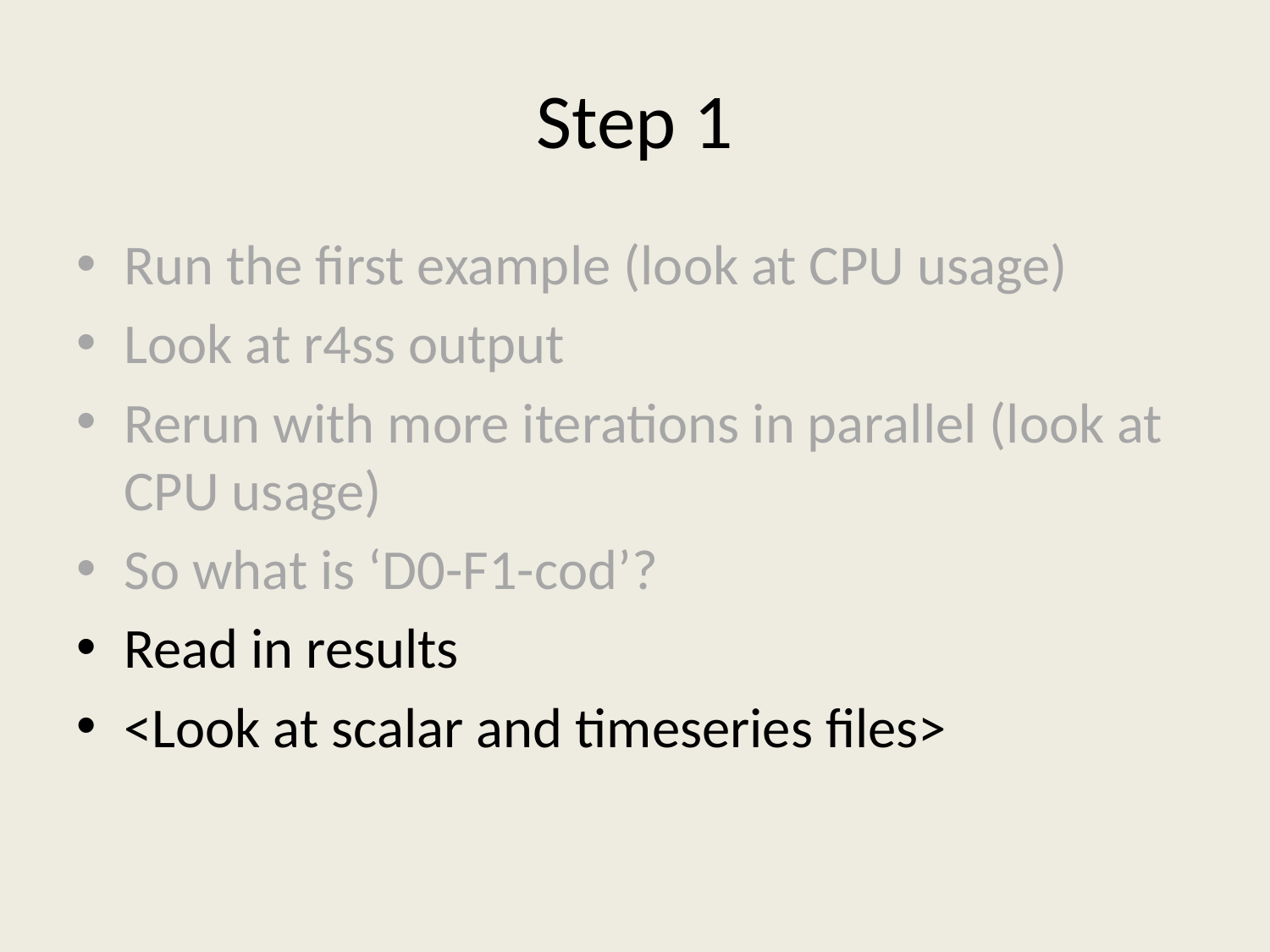

# Step 1
Run the first example (look at CPU usage)
Look at r4ss output
Rerun with more iterations in parallel (look at CPU usage)
So what is ‘D0-F1-cod’?
Read in results
<Look at scalar and timeseries files>